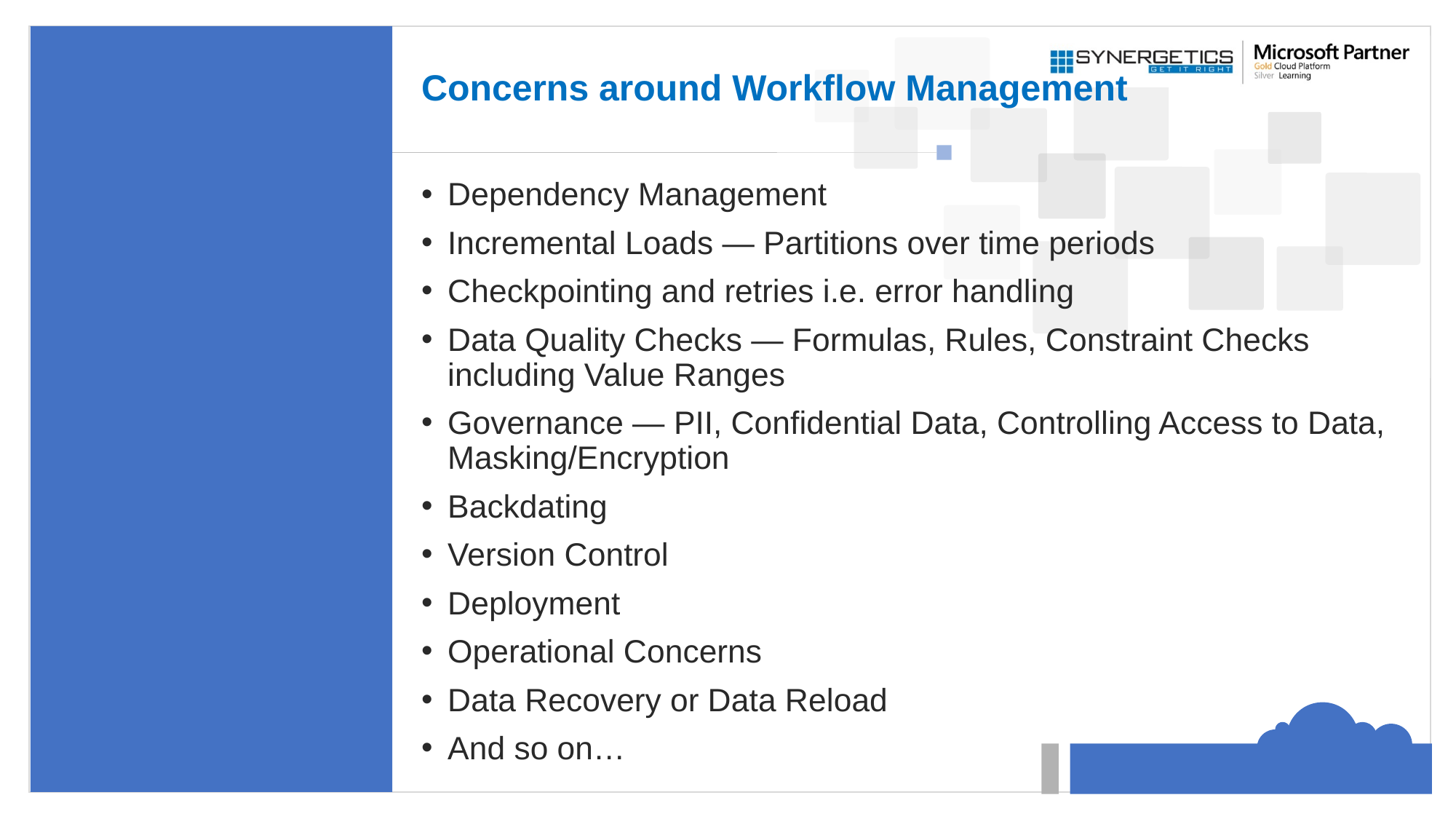

# Concerns around Workflow Management
Dependency Management
Incremental Loads — Partitions over time periods
Checkpointing and retries i.e. error handling
Data Quality Checks — Formulas, Rules, Constraint Checks including Value Ranges
Governance — PII, Confidential Data, Controlling Access to Data, Masking/Encryption
Backdating
Version Control
Deployment
Operational Concerns
Data Recovery or Data Reload
And so on…